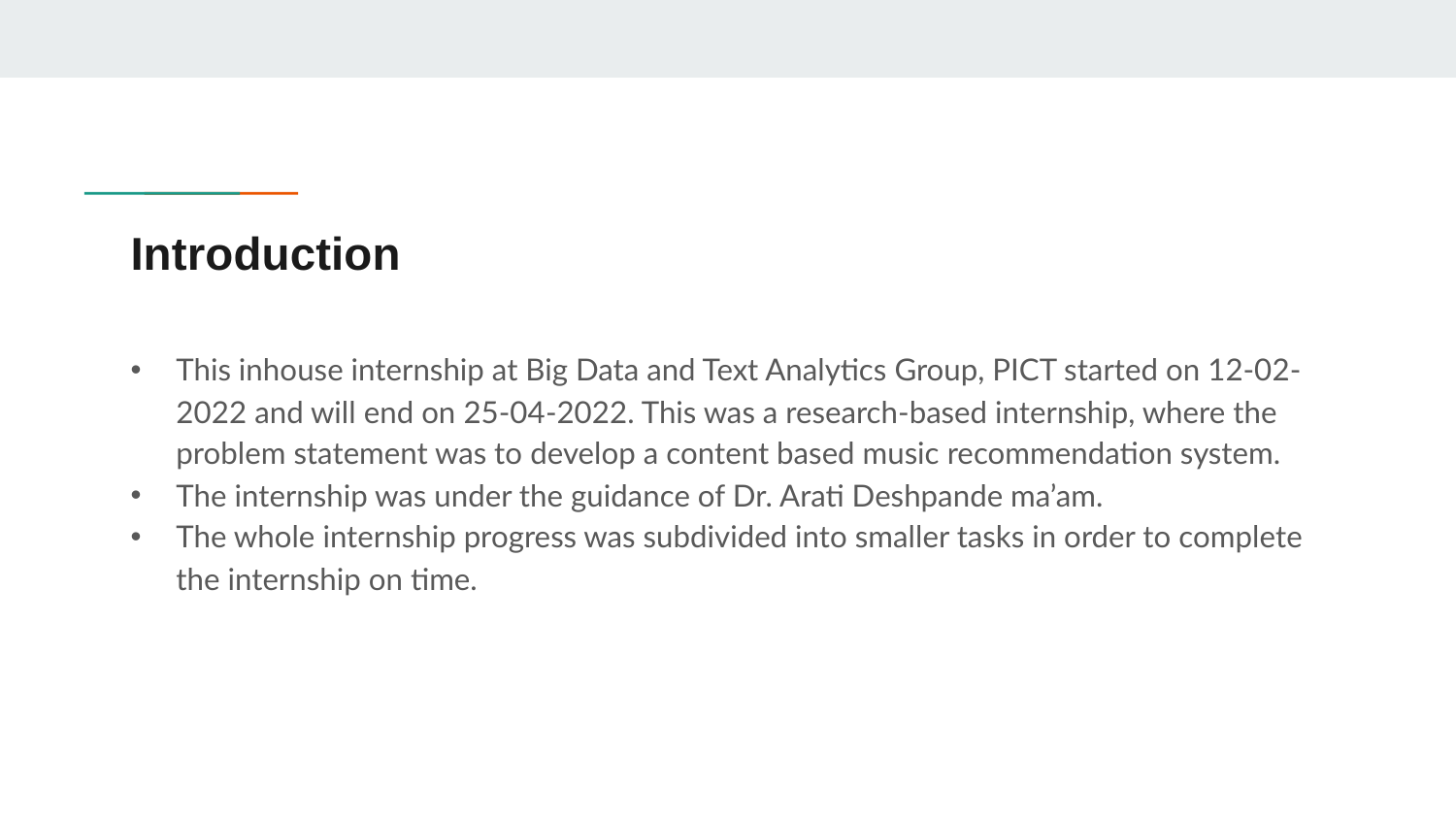

# Introduction
This inhouse internship at Big Data and Text Analytics Group, PICT started on 12-02-2022 and will end on 25-04-2022. This was a research-based internship, where the problem statement was to develop a content based music recommendation system.
The internship was under the guidance of Dr. Arati Deshpande ma’am.
The whole internship progress was subdivided into smaller tasks in order to complete the internship on time.